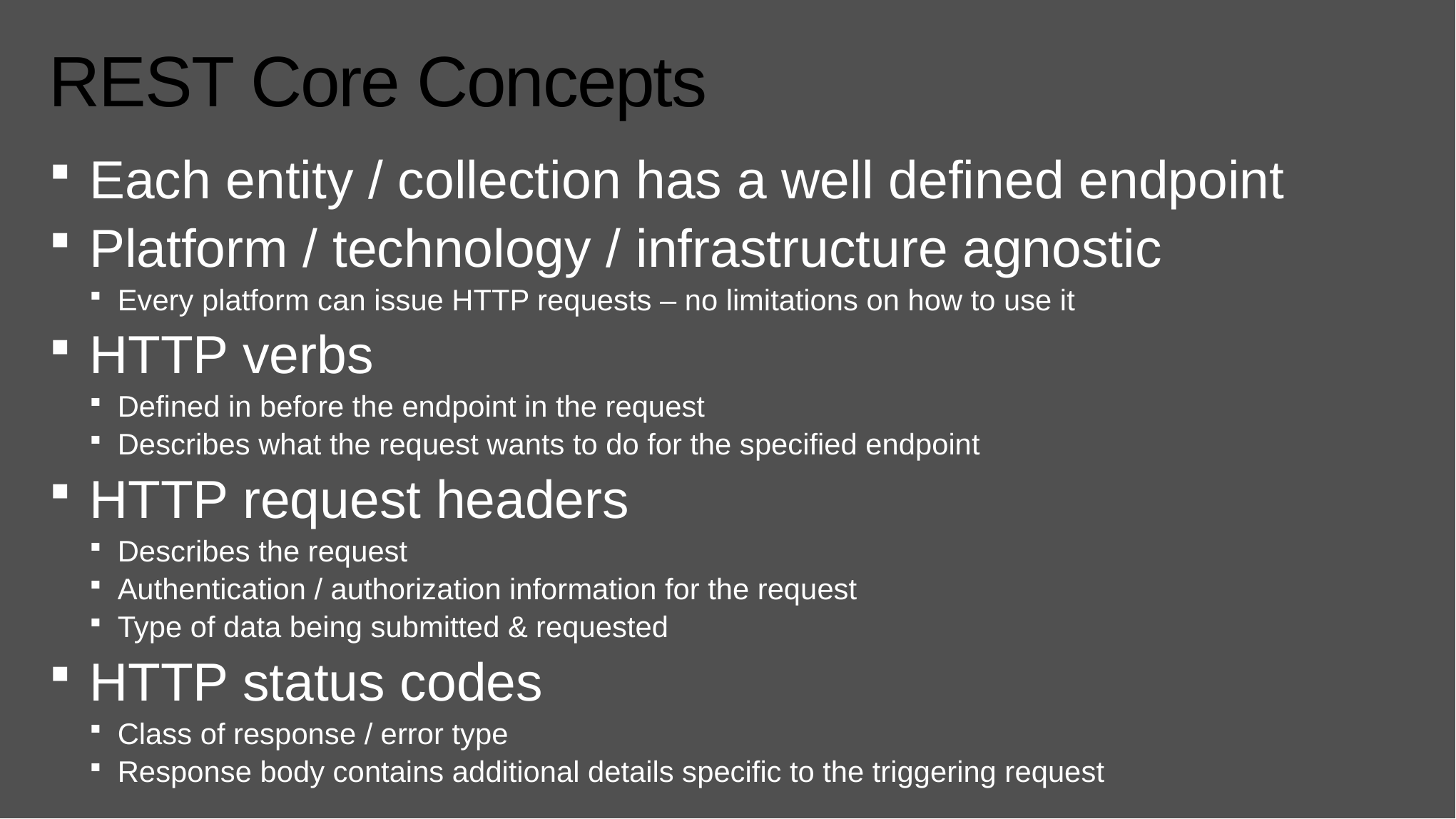

# REST Core Concepts
Each entity / collection has a well defined endpoint
Platform / technology / infrastructure agnostic
Every platform can issue HTTP requests – no limitations on how to use it
HTTP verbs
Defined in before the endpoint in the request
Describes what the request wants to do for the specified endpoint
HTTP request headers
Describes the request
Authentication / authorization information for the request
Type of data being submitted & requested
HTTP status codes
Class of response / error type
Response body contains additional details specific to the triggering request